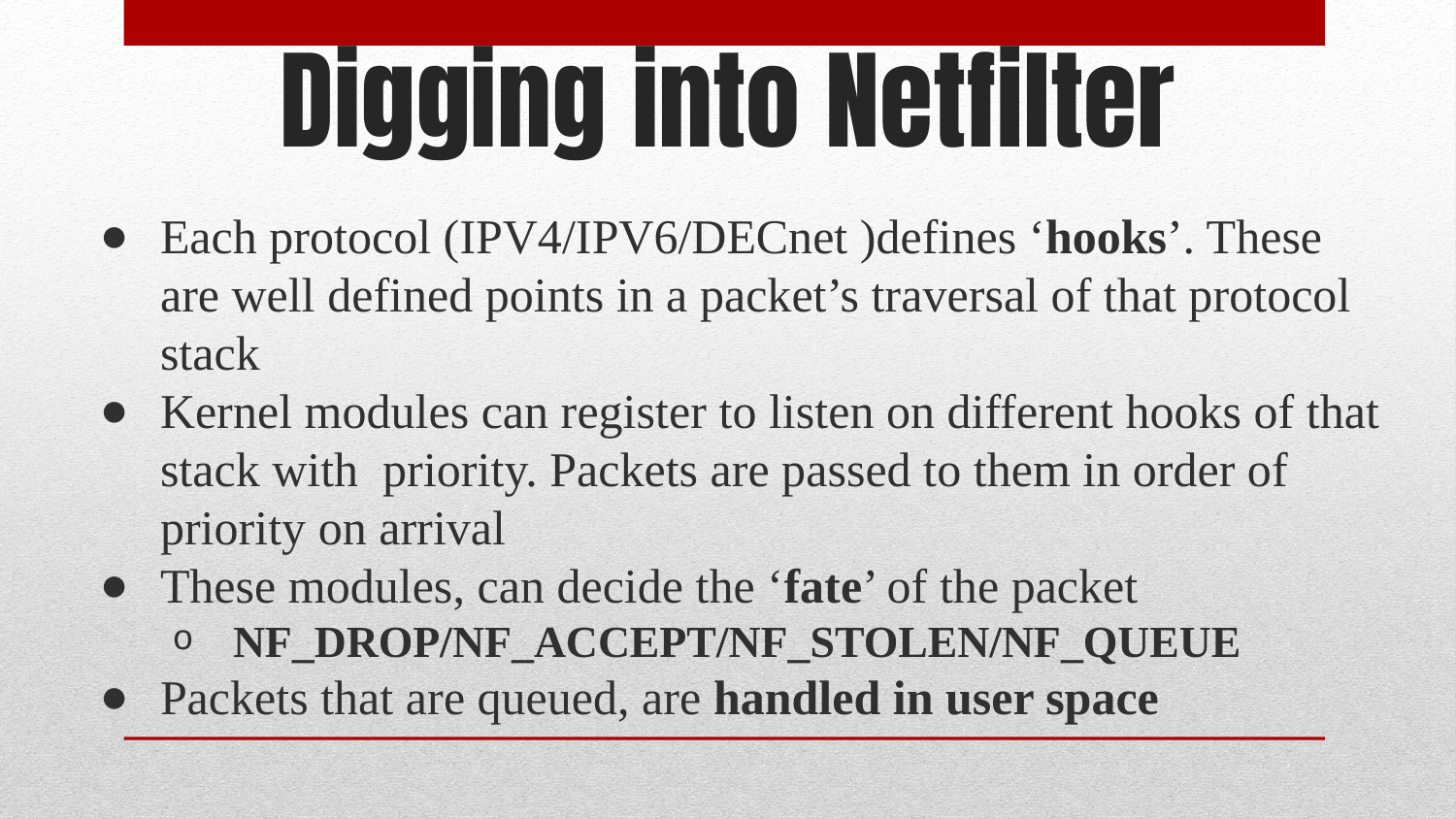

# Digging into Netfilter
Each protocol (IPV4/IPV6/DECnet )defines ‘hooks’. These are well defined points in a packet’s traversal of that protocol stack
Kernel modules can register to listen on different hooks of that stack with  priority. Packets are passed to them in order of priority on arrival
These modules, can decide the ‘fate’ of the packet
NF_DROP/NF_ACCEPT/NF_STOLEN/NF_QUEUE
Packets that are queued, are handled in user space